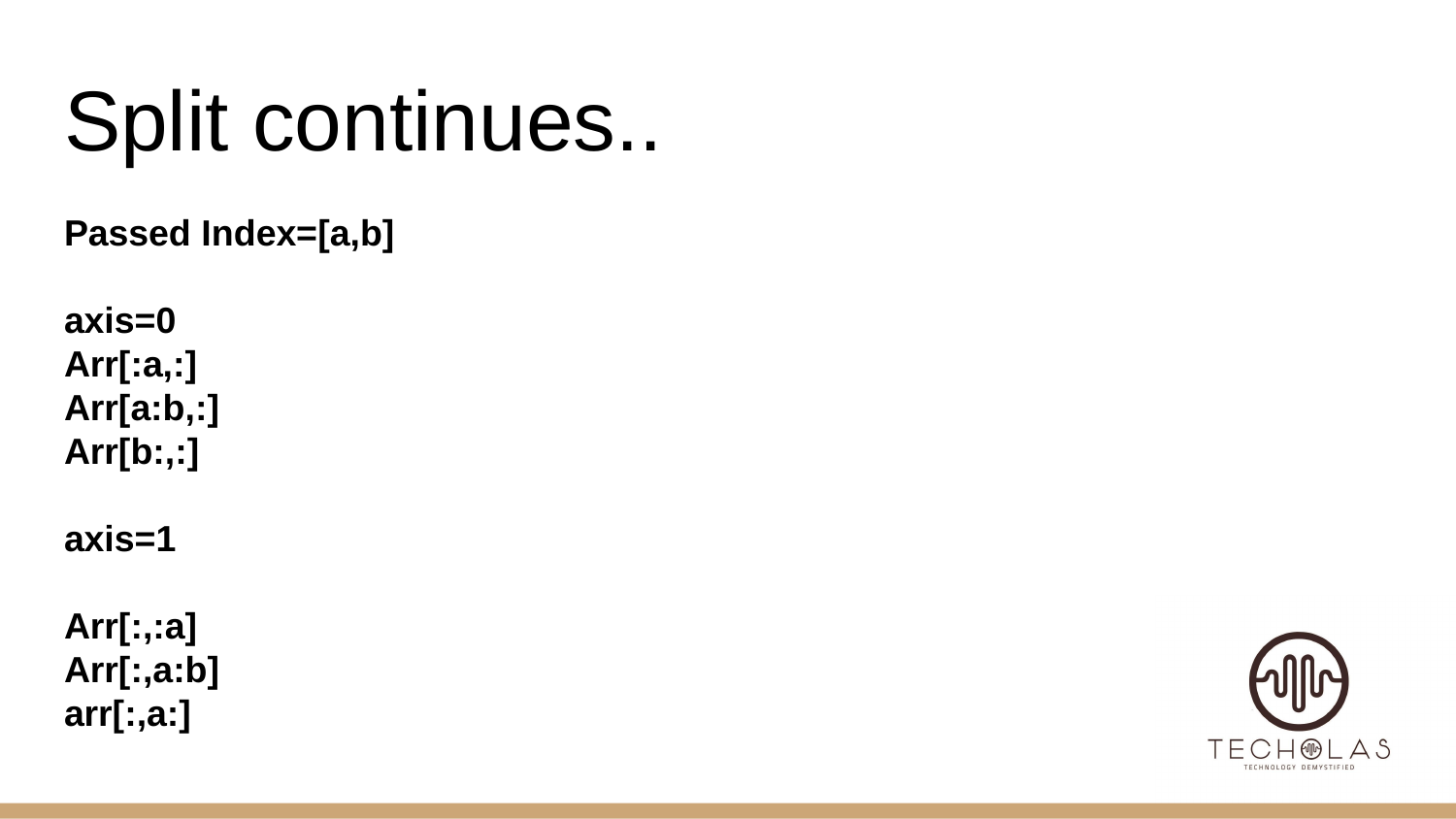

# Split continues..
Passed Index=[a,b]

axis=0
Arr[:a,:]
Arr[a:b,:]
Arr[b:,:]

axis=1

Arr[:,:a]
Arr[:,a:b]
arr[:,a:]